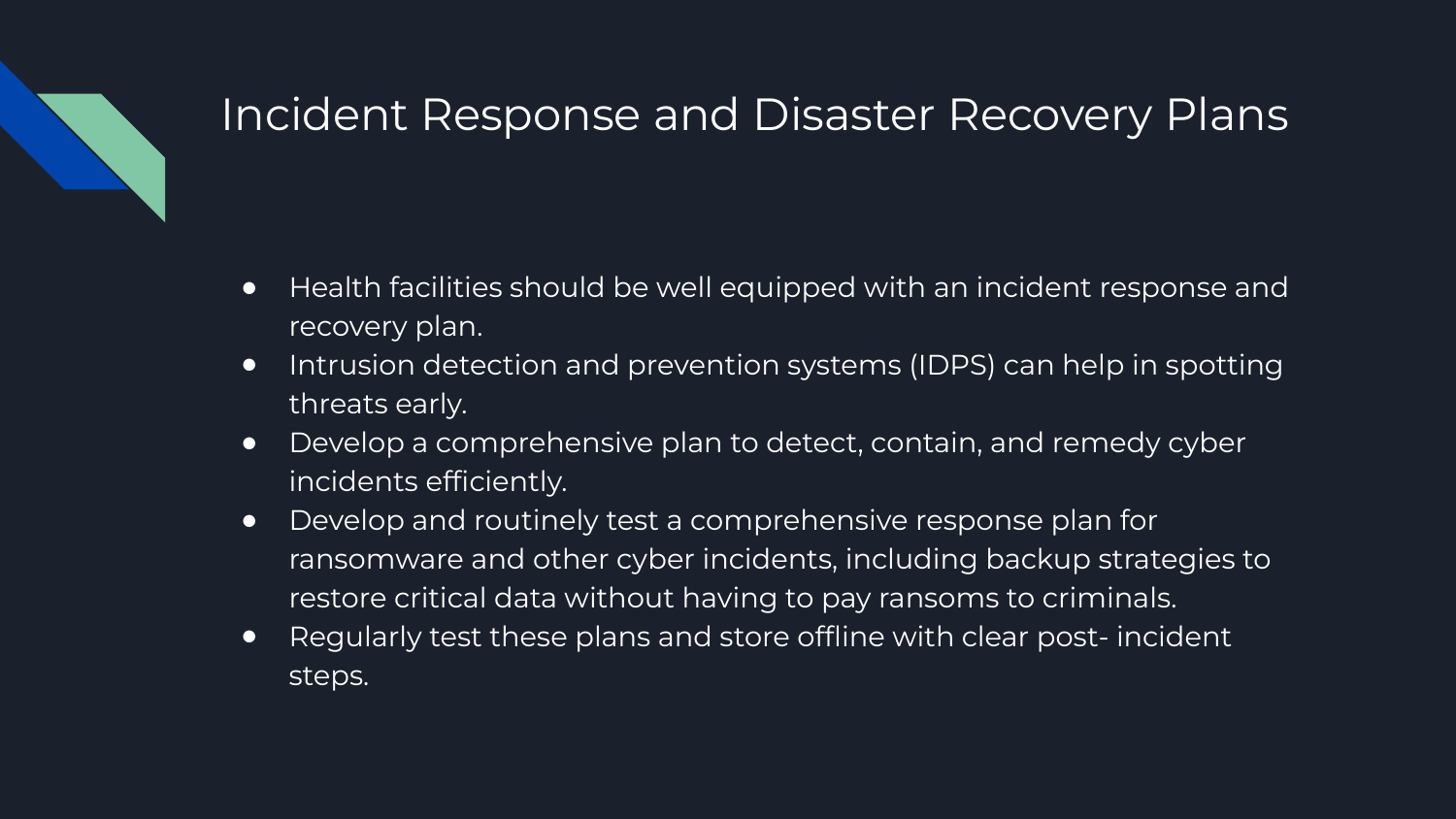

# Incident Response and Disaster Recovery Plans
Health facilities should be well equipped with an incident response and recovery plan.
Intrusion detection and prevention systems (IDPS) can help in spotting threats early.
Develop a comprehensive plan to detect, contain, and remedy cyber incidents efficiently.
Develop and routinely test a comprehensive response plan for ransomware and other cyber incidents, including backup strategies to restore critical data without having to pay ransoms to criminals.
Regularly test these plans and store offline with clear post- incident steps.